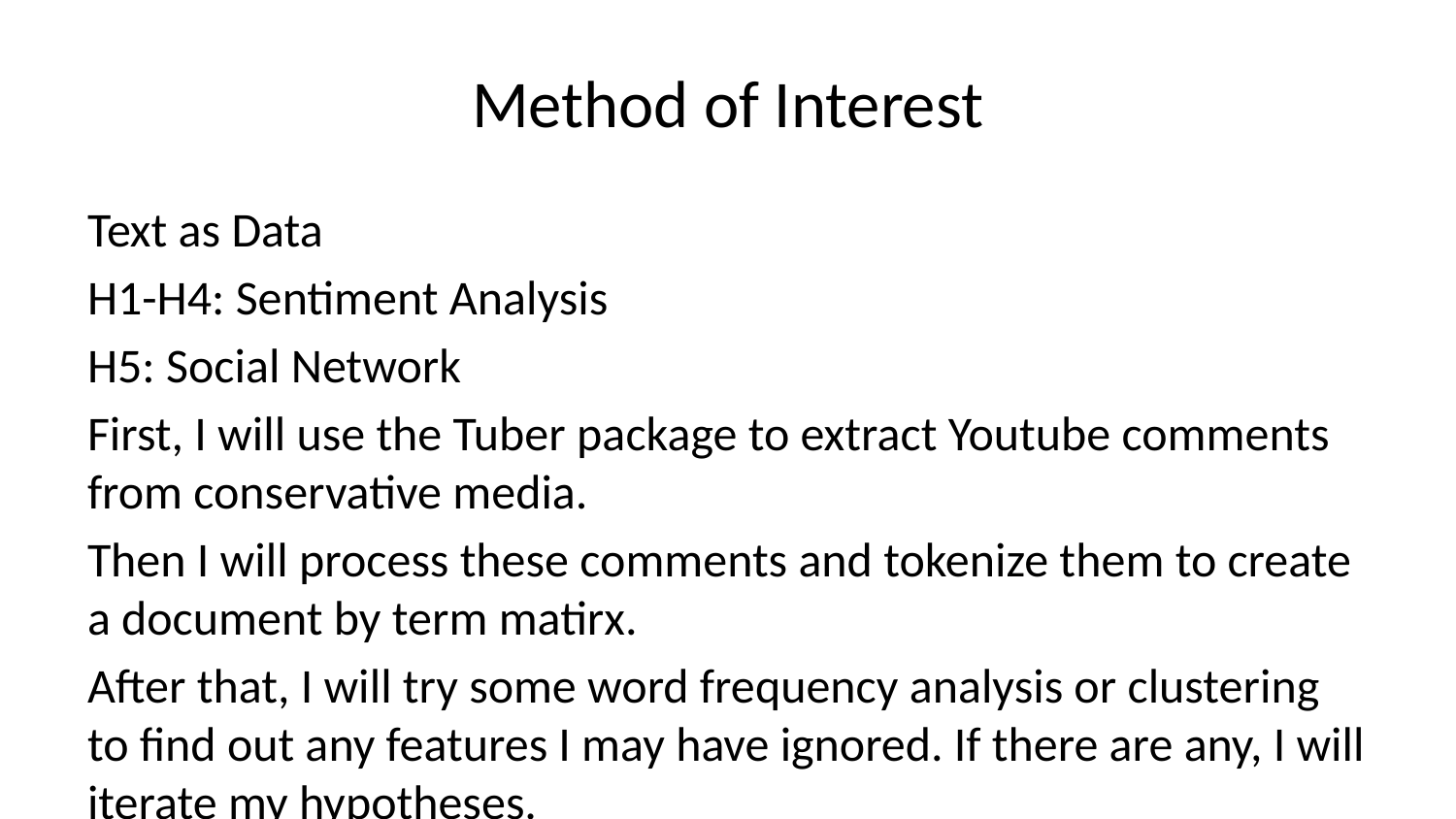

# Method of Interest
Text as Data
H1-H4: Sentiment Analysis
H5: Social Network
First, I will use the Tuber package to extract Youtube comments from conservative media.
Then I will process these comments and tokenize them to create a document by term matirx.
After that, I will try some word frequency analysis or clustering to find out any features I may have ignored. If there are any, I will iterate my hypotheses.
Finally, I will do sentiment analysis for the first four hypotheses, and maybe social network analysis for hypothesis five, because I need retweets to show the relationship between the Russian bots and the retweeters.